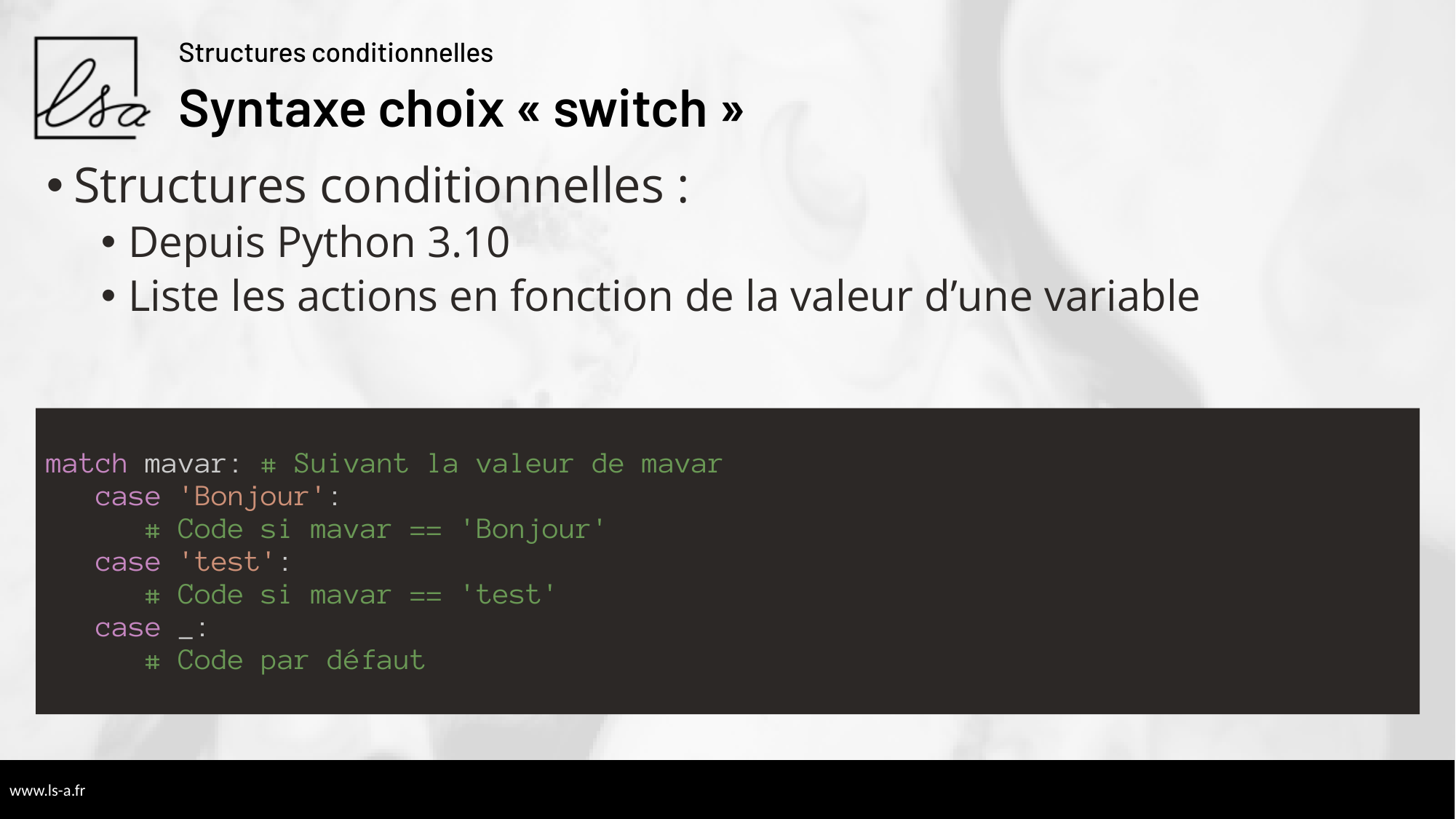

Structures conditionnelles
# Syntaxe choix « switch »
Structures conditionnelles :
Depuis Python 3.10
Liste les actions en fonction de la valeur d’une variable

match mavar: # Suivant la valeur de mavar
   case 'Bonjour':
      # Code si mavar == 'Bonjour'
   case 'test':
      # Code si mavar == 'test'
   case _:
      # Code par défaut